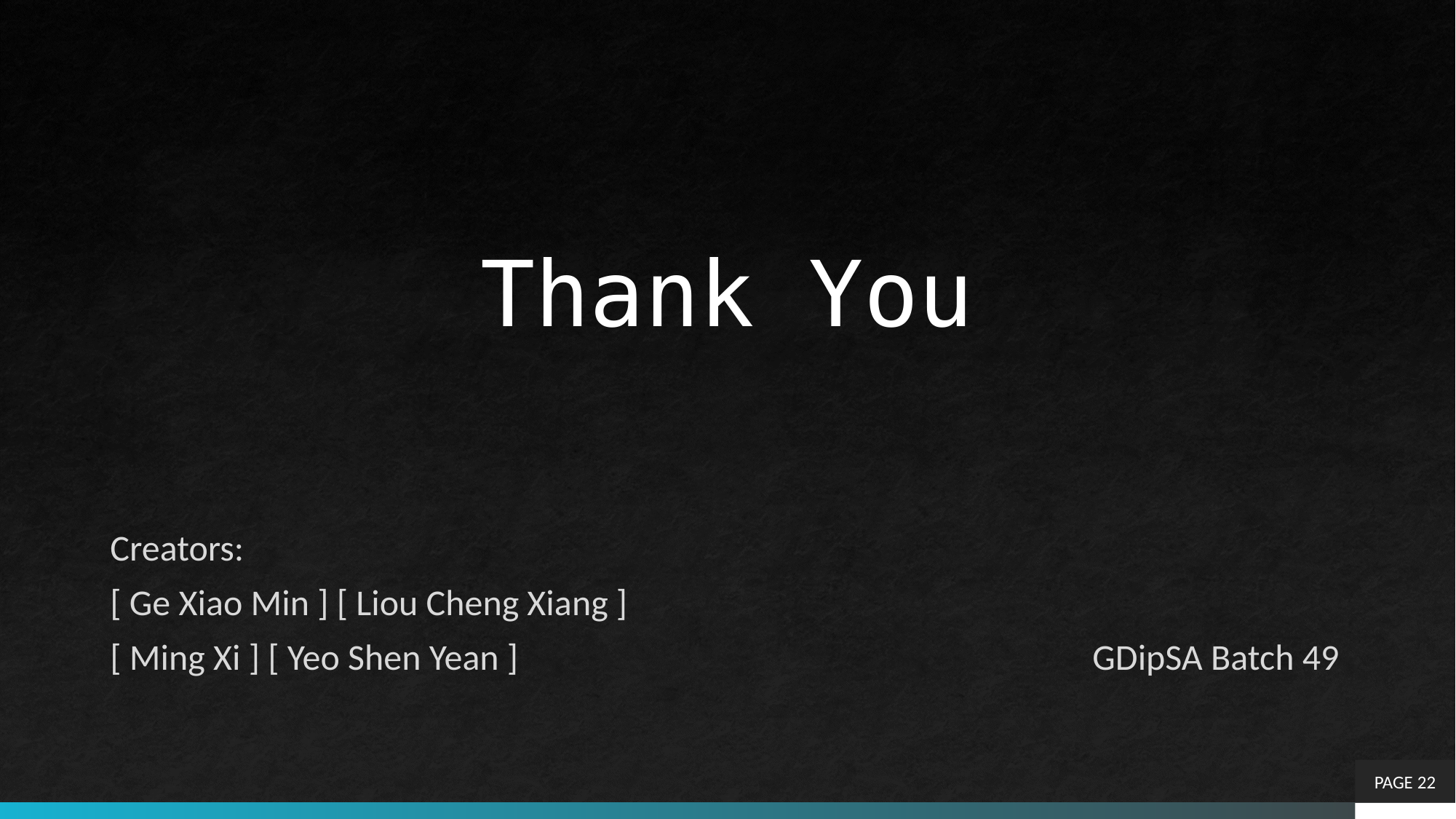

# Thank You
Creators:
[ Ge Xiao Min ] [ Liou Cheng Xiang ]
[ Ming Xi ] [ Yeo Shen Yean ]						GDipSA Batch 49

PAGE 22